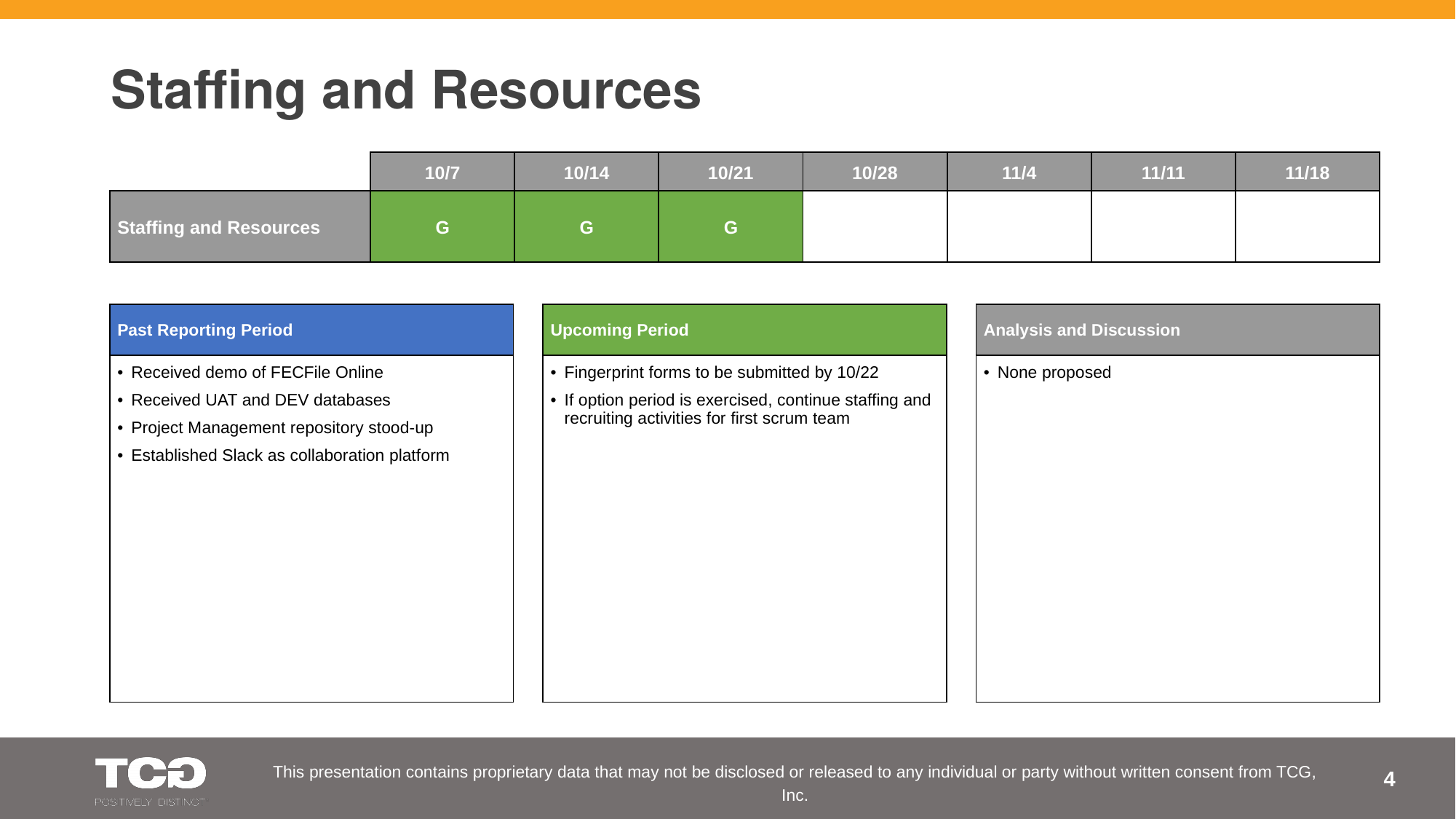

# Staffing and Resources
|  | 10/7 | 10/14 | 10/21 | 10/28 | 11/4 | 11/11 | 11/18 |
| --- | --- | --- | --- | --- | --- | --- | --- |
| Staffing and Resources | G | G | G |  |  |  |  |
| Past Reporting Period |
| --- |
| Received demo of FECFile Online Received UAT and DEV databases Project Management repository stood-up Established Slack as collaboration platform |
| Upcoming Period |
| --- |
| Fingerprint forms to be submitted by 10/22 If option period is exercised, continue staffing and recruiting activities for first scrum team |
| Analysis and Discussion |
| --- |
| None proposed |